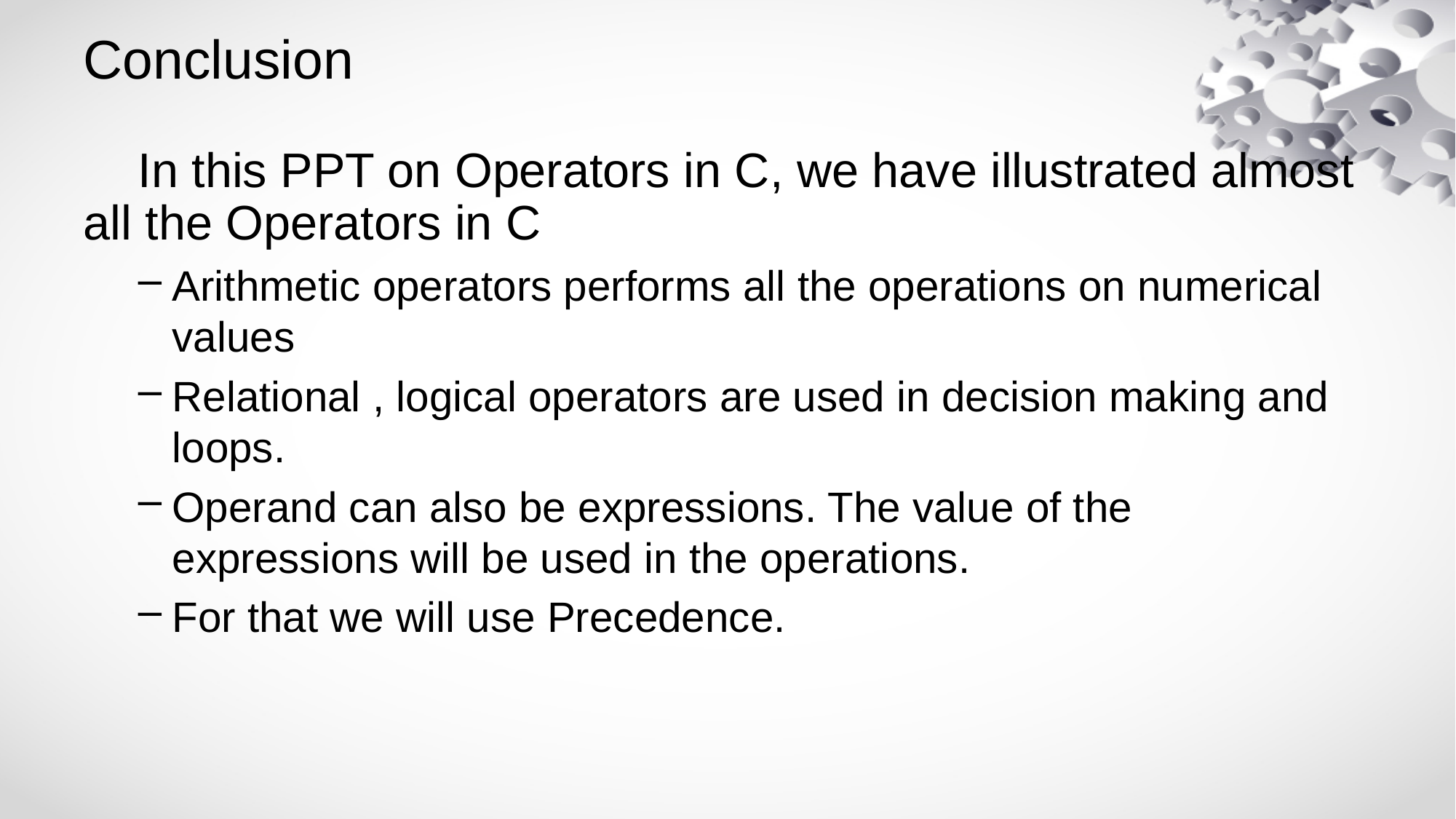

# Conclusion
In this PPT on Operators in C, we have illustrated almost all the Operators in C
Arithmetic operators performs all the operations on numerical values
Relational , logical operators are used in decision making and loops.
Operand can also be expressions. The value of the expressions will be used in the operations.
For that we will use Precedence.